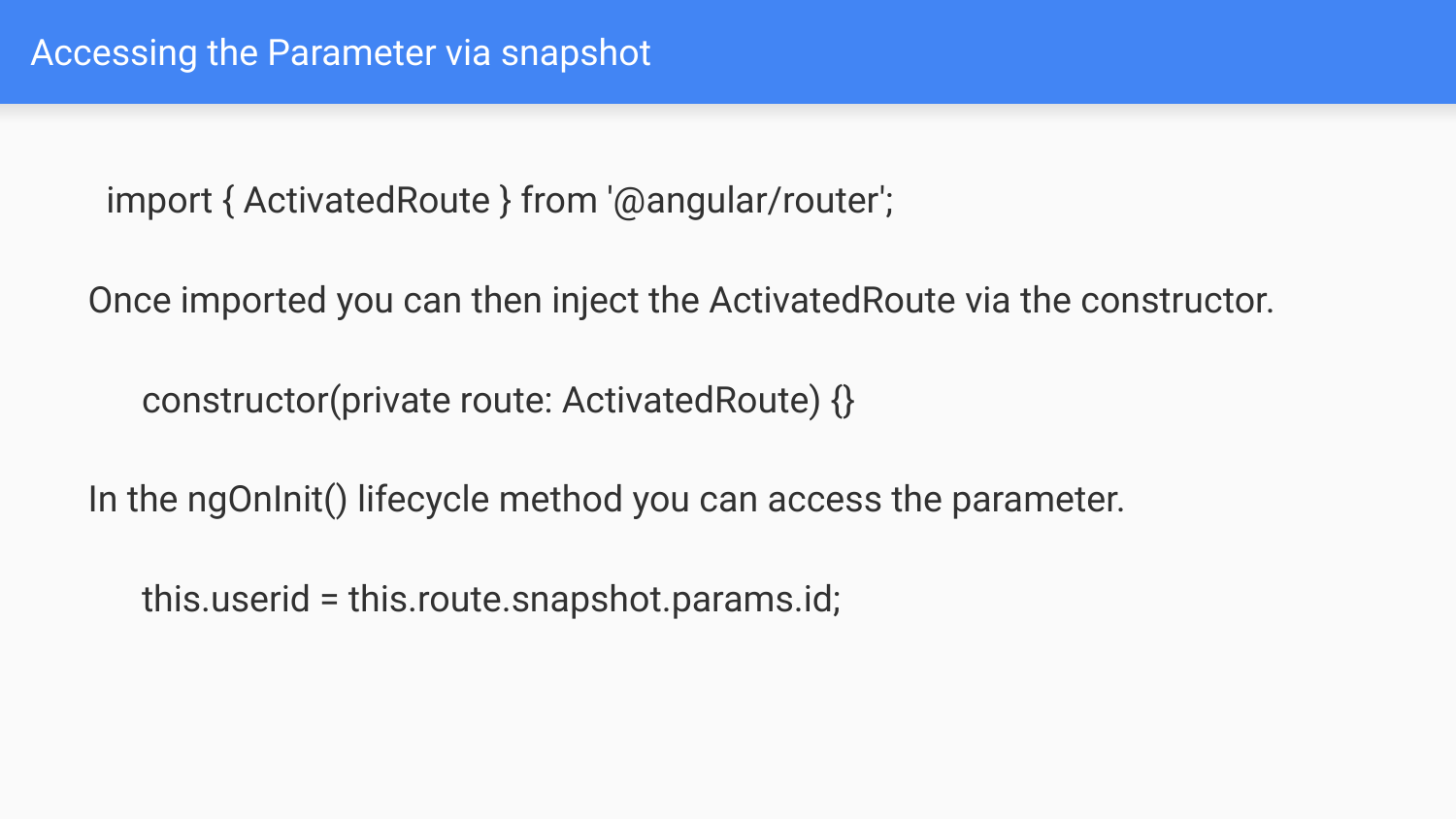

# Accessing the Parameter via snapshot
import { ActivatedRoute } from '@angular/router';

Once imported you can then inject the ActivatedRoute via the constructor.

      constructor(private route: ActivatedRoute) {}

In the ngOnInit() lifecycle method you can access the parameter.

      this.userid = this.route.snapshot.params.id;